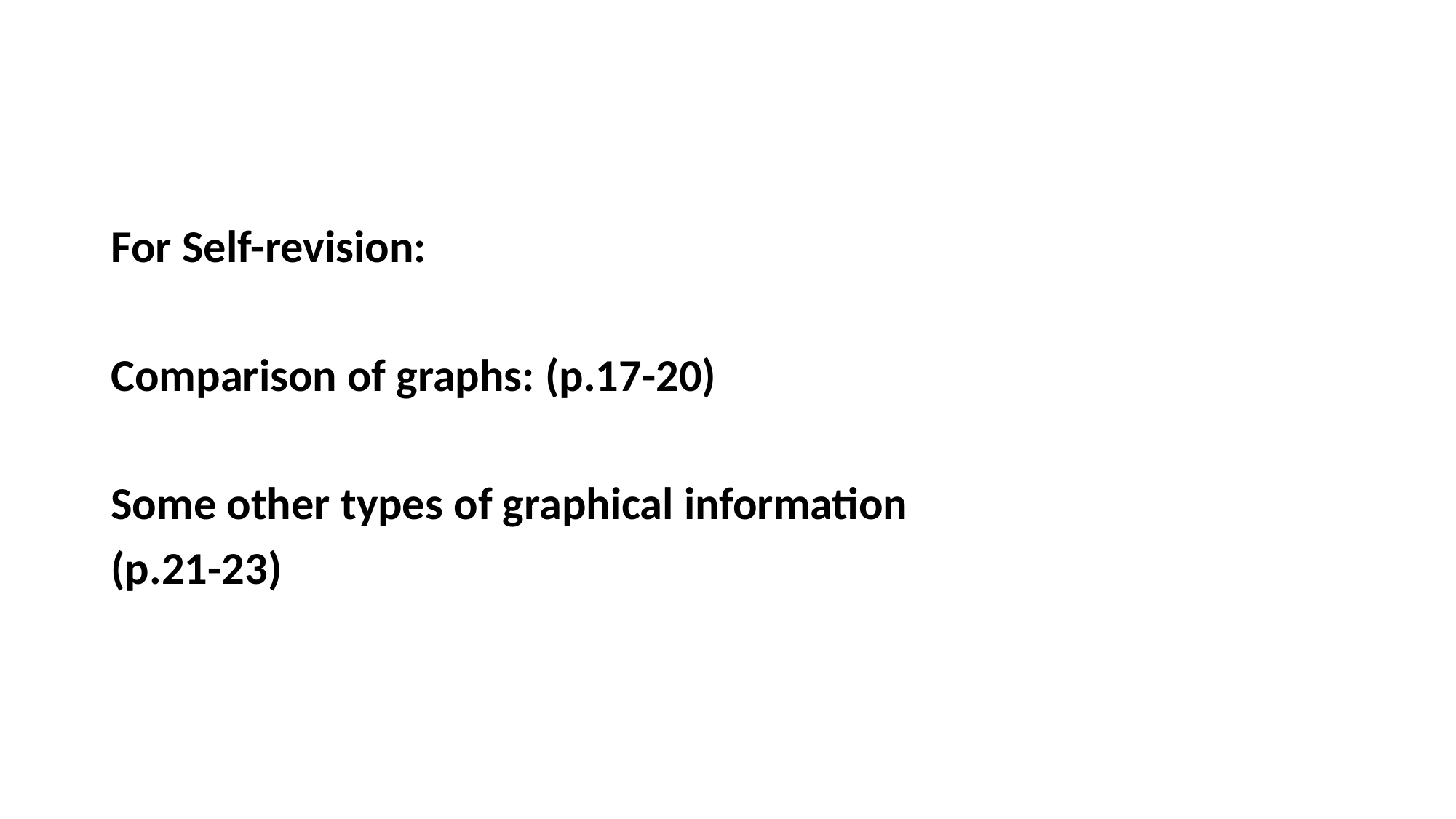

#
For Self-revision:

Comparison of graphs: (p.17-20)

Some other types of graphical information
(p.21-23)